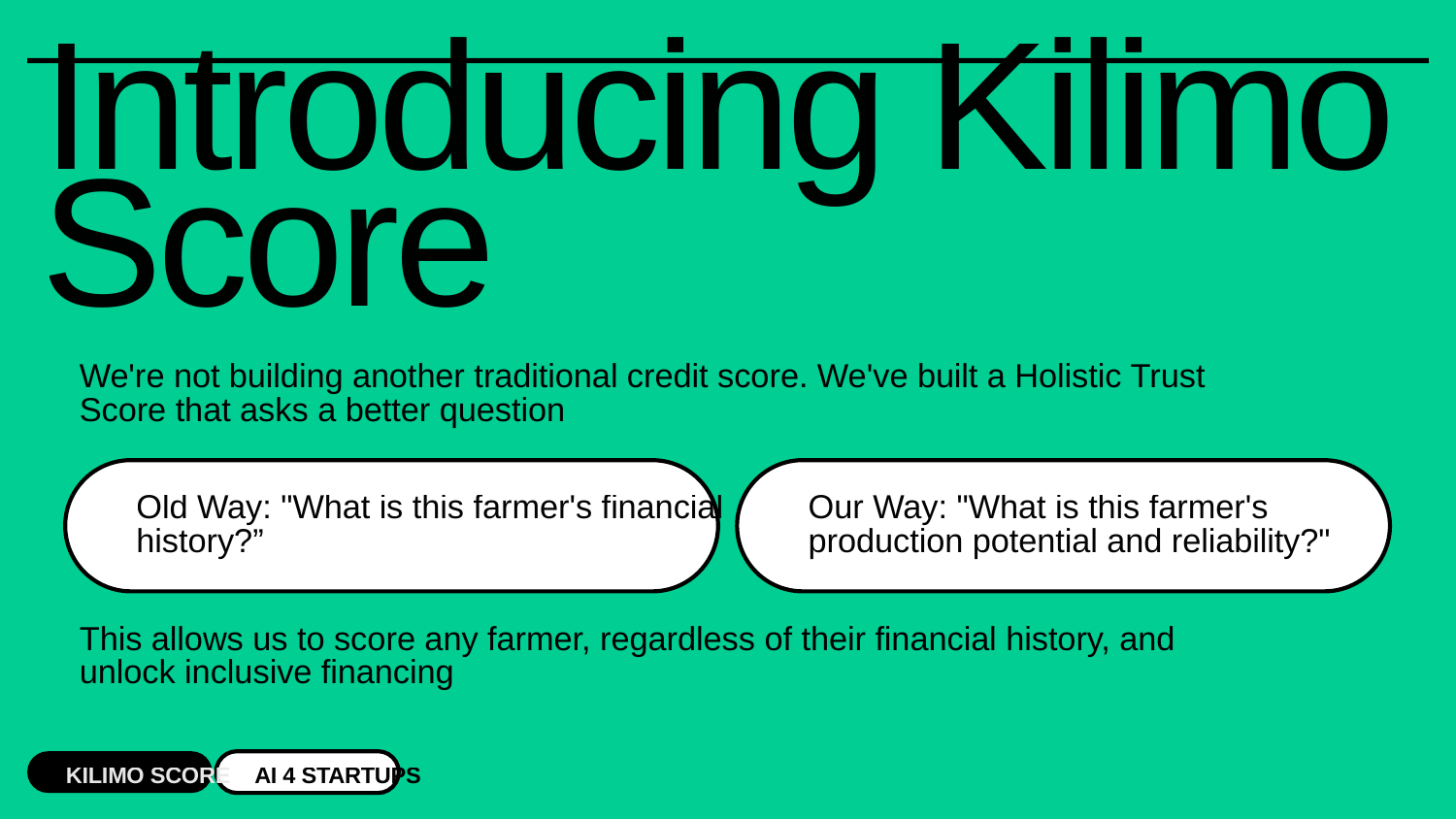

Introducing Kilimo Score
We're not building another traditional credit score. We've built a Holistic Trust Score that asks a better question

Old Way: "What is this farmer's financial history?”
Our Way: "What is this farmer's production potential and reliability?"
This allows us to score any farmer, regardless of their financial history, and unlock inclusive financing

KILIMO SCORE
AI 4 STARTUPS